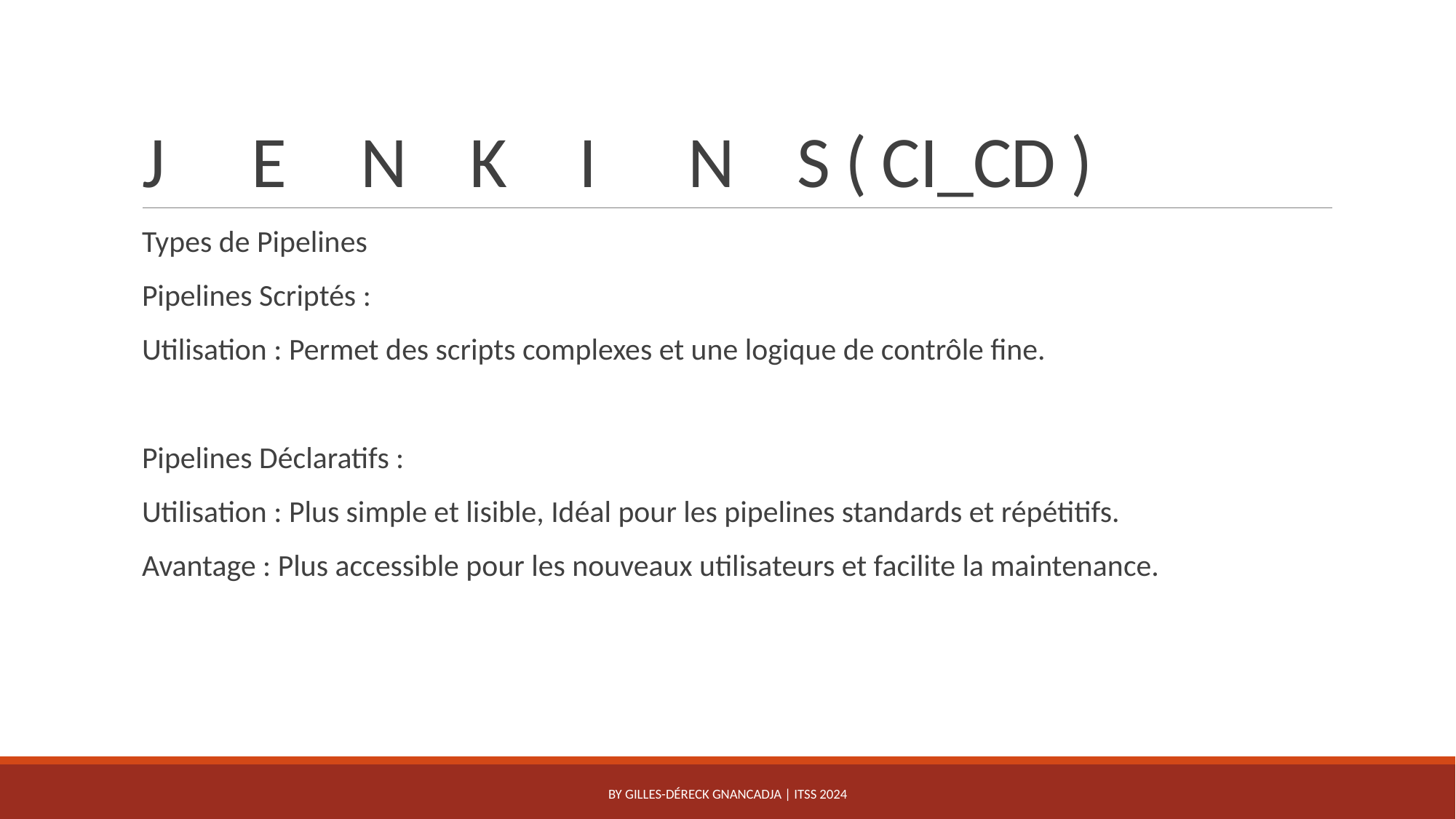

# J	E 	N	K	I	N	S ( CI_CD )
Types de Pipelines
Pipelines Scriptés :
Utilisation : Permet des scripts complexes et une logique de contrôle fine.

Pipelines Déclaratifs :
Utilisation : Plus simple et lisible, Idéal pour les pipelines standards et répétitifs.
Avantage : Plus accessible pour les nouveaux utilisateurs et facilite la maintenance.
By Gilles-Déreck GNANCADJA | ITSS 2024